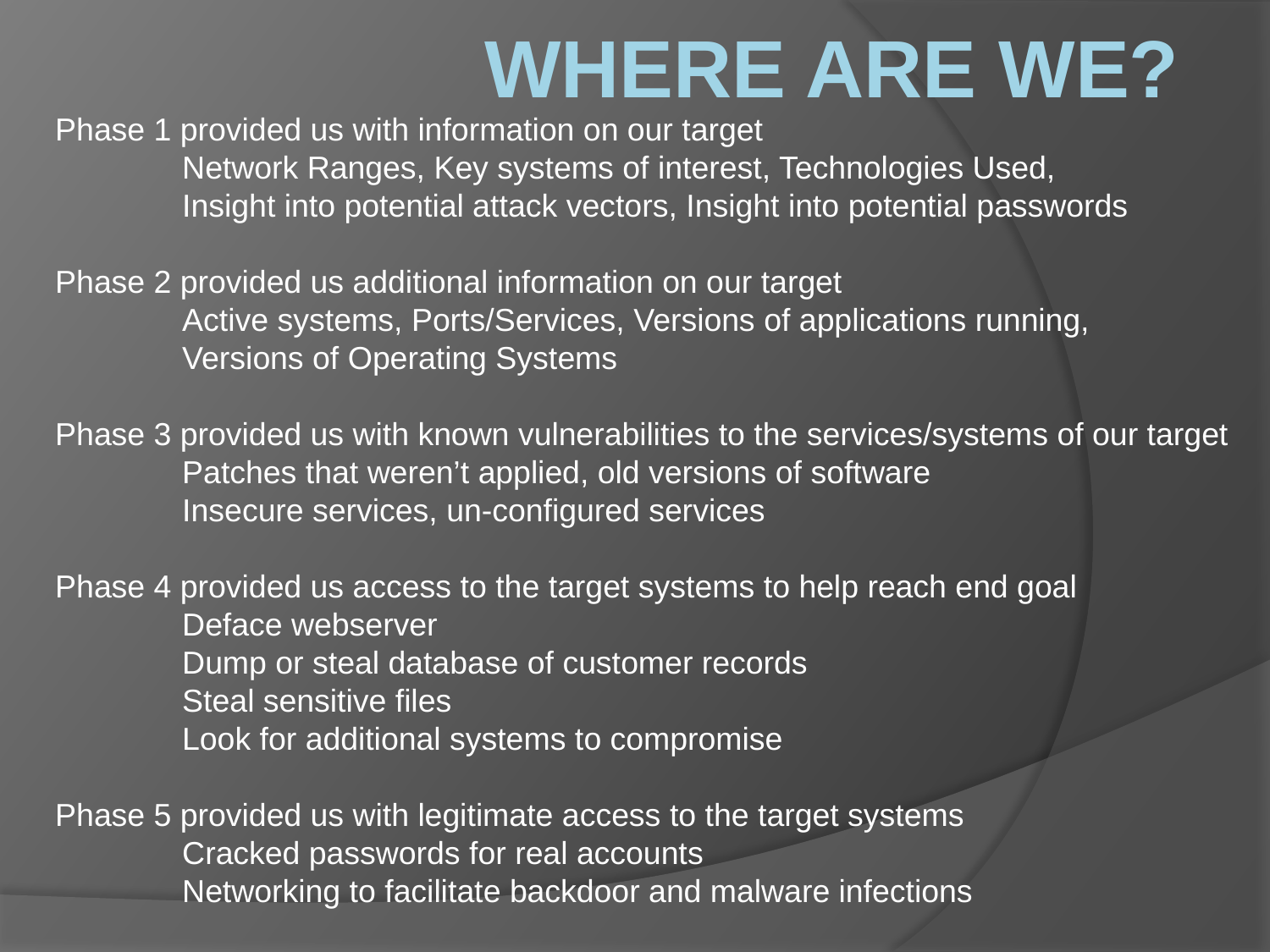

# Where are we?

Phase 1 provided us with information on our target
	Network Ranges, Key systems of interest, Technologies Used,
	Insight into potential attack vectors, Insight into potential passwords

Phase 2 provided us additional information on our target
	Active systems, Ports/Services, Versions of applications running,
	Versions of Operating Systems

Phase 3 provided us with known vulnerabilities to the services/systems of our target
	Patches that weren’t applied, old versions of software
	Insecure services, un-configured services

Phase 4 provided us access to the target systems to help reach end goal
	Deface webserver
	Dump or steal database of customer records
	Steal sensitive files
	Look for additional systems to compromise

Phase 5 provided us with legitimate access to the target systems
	Cracked passwords for real accounts
	Networking to facilitate backdoor and malware infections